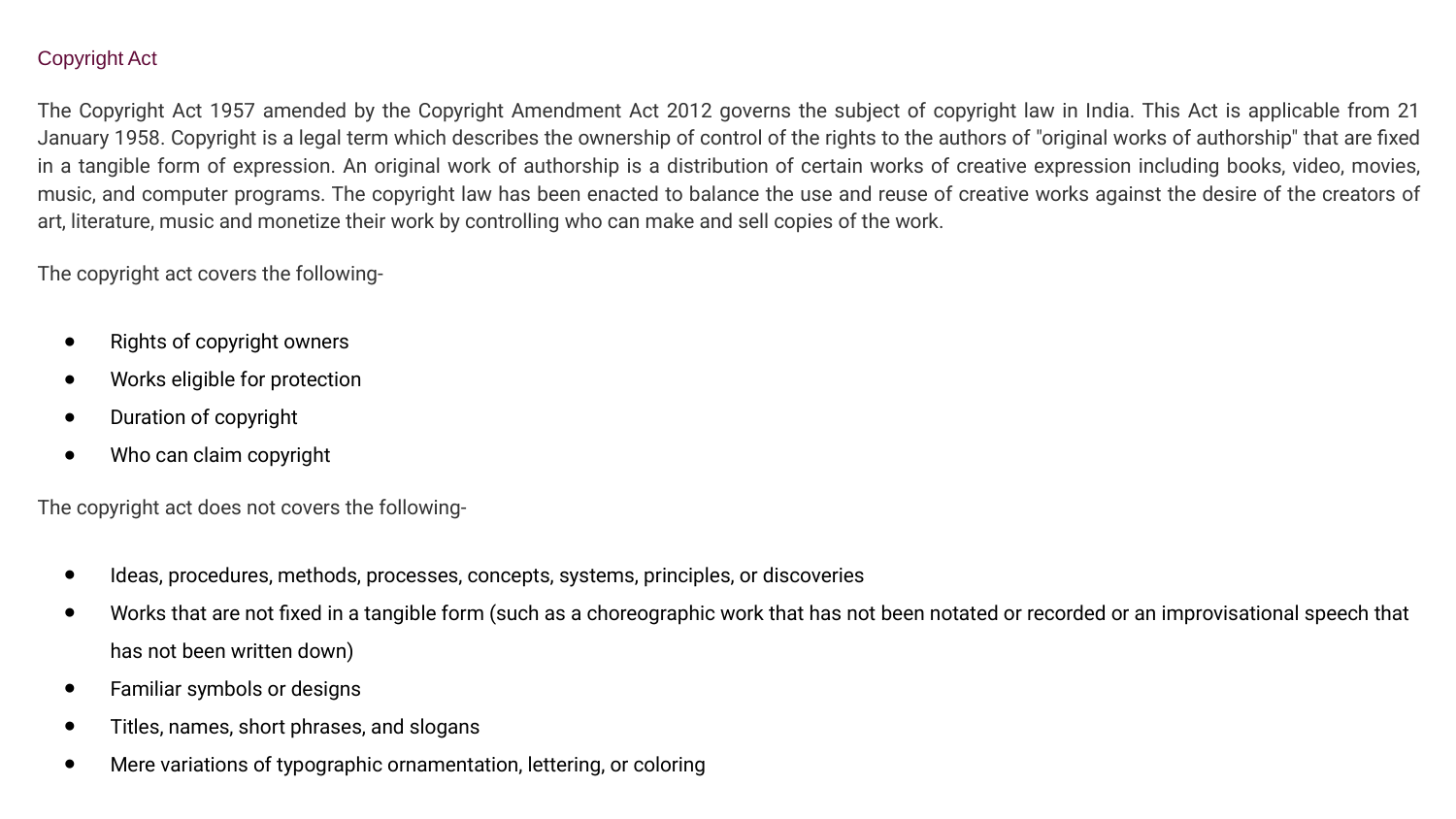

Copyright Act
The Copyright Act 1957 amended by the Copyright Amendment Act 2012 governs the subject of copyright law in India. This Act is applicable from 21 January 1958. Copyright is a legal term which describes the ownership of control of the rights to the authors of "original works of authorship" that are fixed in a tangible form of expression. An original work of authorship is a distribution of certain works of creative expression including books, video, movies, music, and computer programs. The copyright law has been enacted to balance the use and reuse of creative works against the desire of the creators of art, literature, music and monetize their work by controlling who can make and sell copies of the work.
The copyright act covers the following-
Rights of copyright owners
Works eligible for protection
Duration of copyright
Who can claim copyright
The copyright act does not covers the following-
Ideas, procedures, methods, processes, concepts, systems, principles, or discoveries
Works that are not fixed in a tangible form (such as a choreographic work that has not been notated or recorded or an improvisational speech that has not been written down)
Familiar symbols or designs
Titles, names, short phrases, and slogans
Mere variations of typographic ornamentation, lettering, or coloring